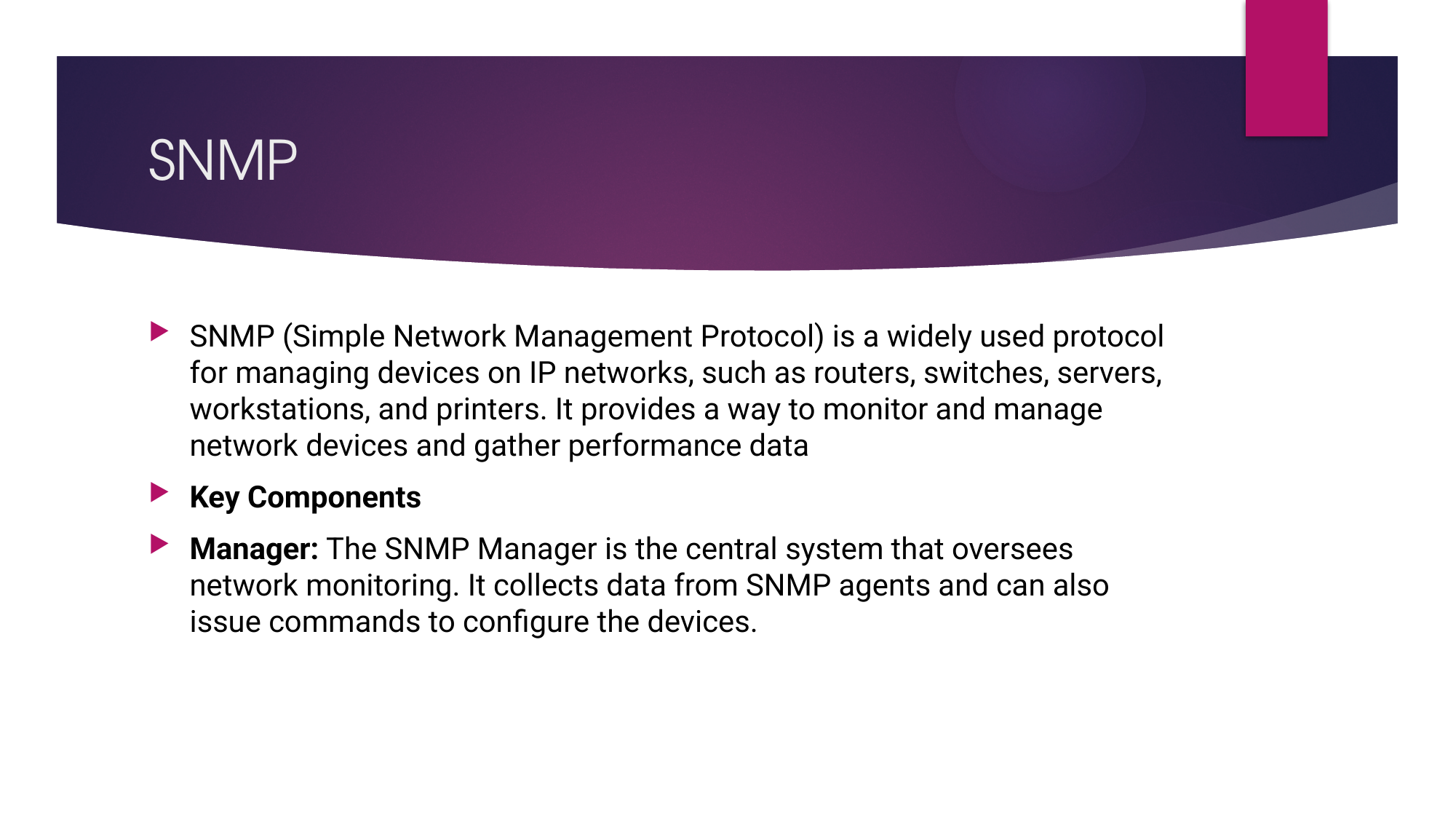

# SNMP
SNMP (Simple Network Management Protocol) is a widely used protocol for managing devices on IP networks, such as routers, switches, servers, workstations, and printers. It provides a way to monitor and manage network devices and gather performance data
Key Components
Manager: The SNMP Manager is the central system that oversees network monitoring. It collects data from SNMP agents and can also issue commands to configure the devices.